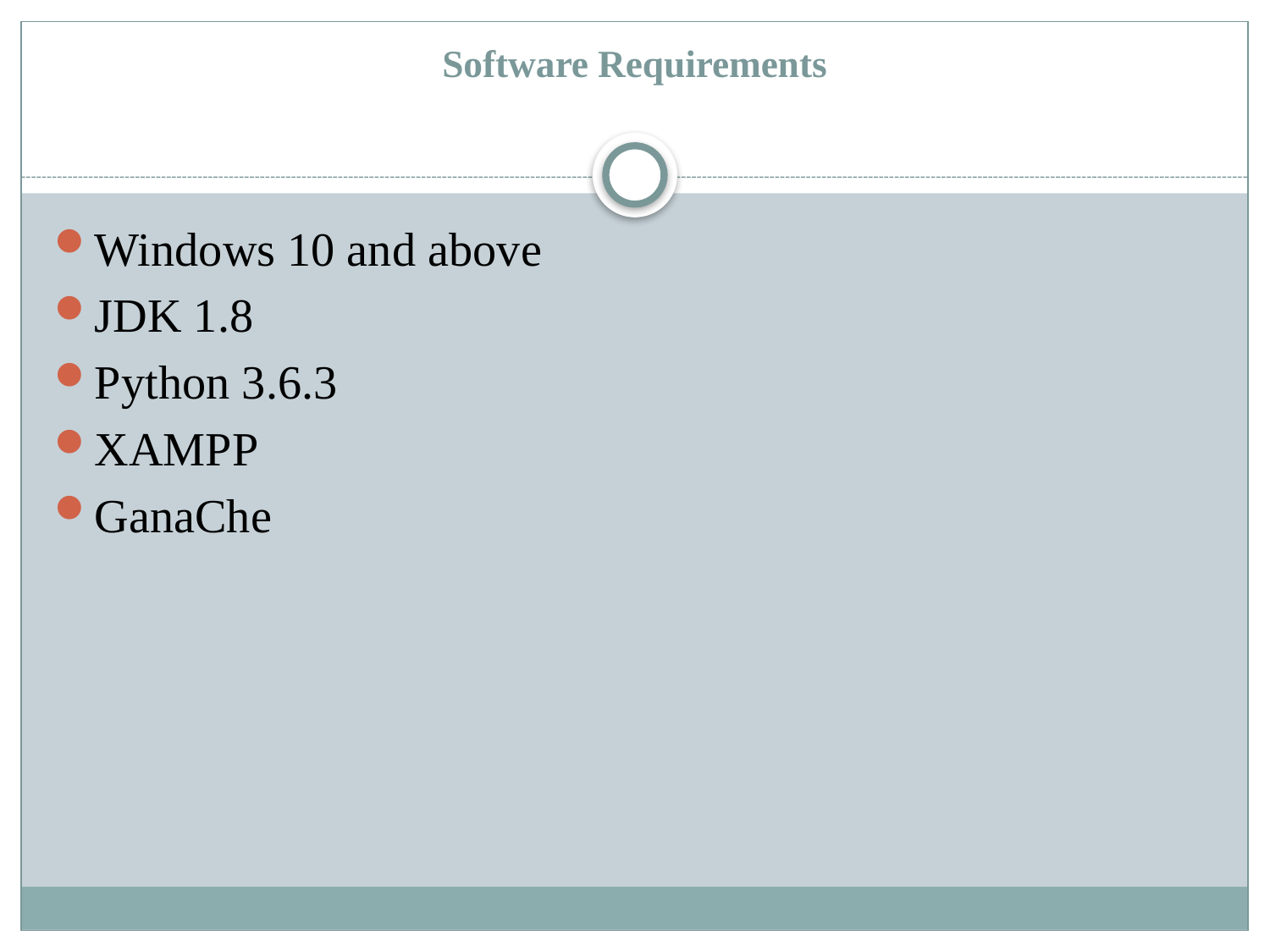

# Software Requirements
Windows 10 and above
JDK 1.8
Python 3.6.3
XAMPP
GanaChe